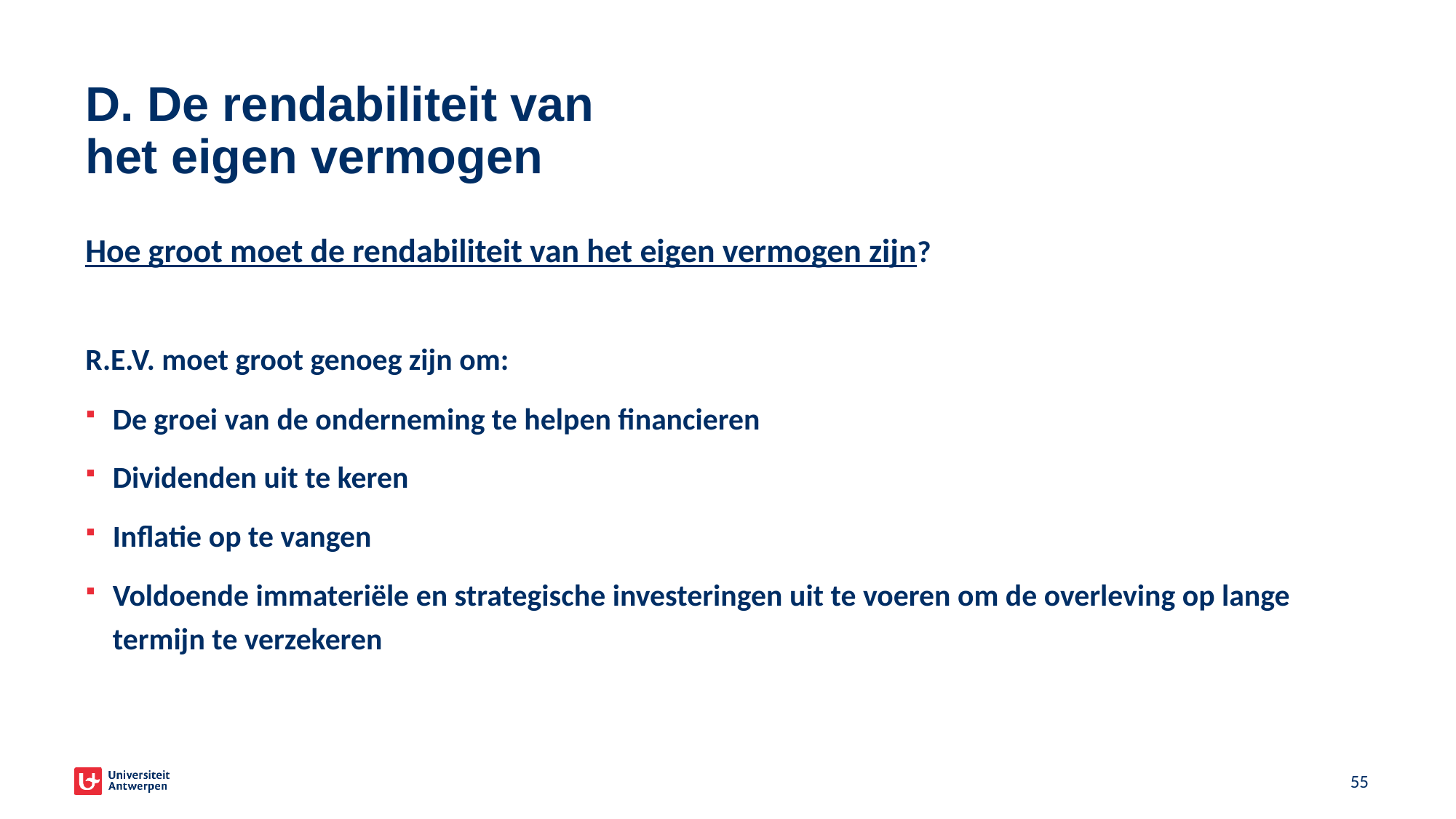

# D. De rendabiliteit van het eigen vermogen
Hoe groot moet de rendabiliteit van het eigen vermogen zijn?

R.E.V. moet groot genoeg zijn om:
De groei van de onderneming te helpen financieren
Dividenden uit te keren
Inflatie op te vangen
Voldoende immateriële en strategische investeringen uit te voeren om de overleving op lange termijn te verzekeren

55